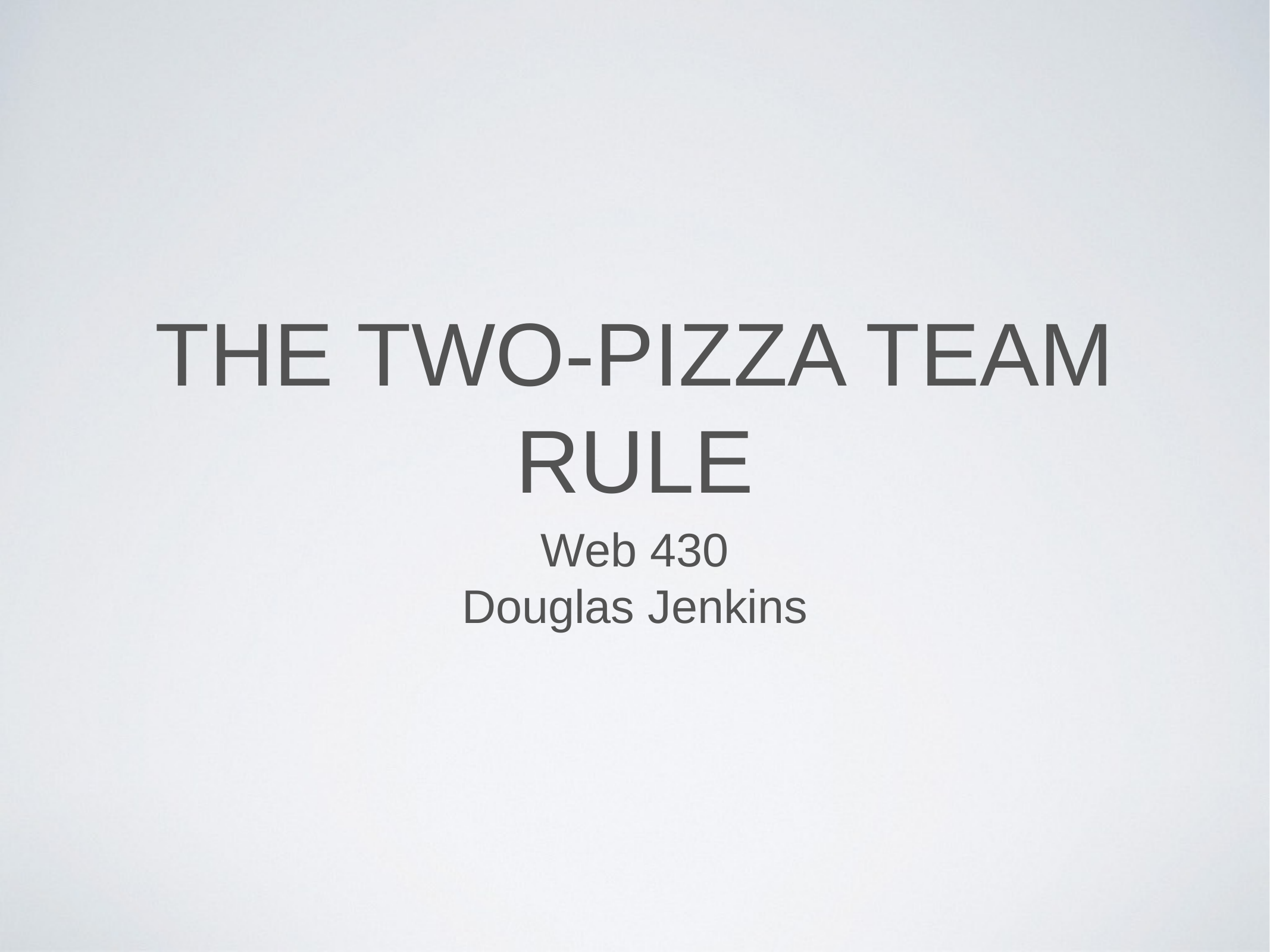

# The Two-Pizza Team Rule
Web 430
Douglas Jenkins